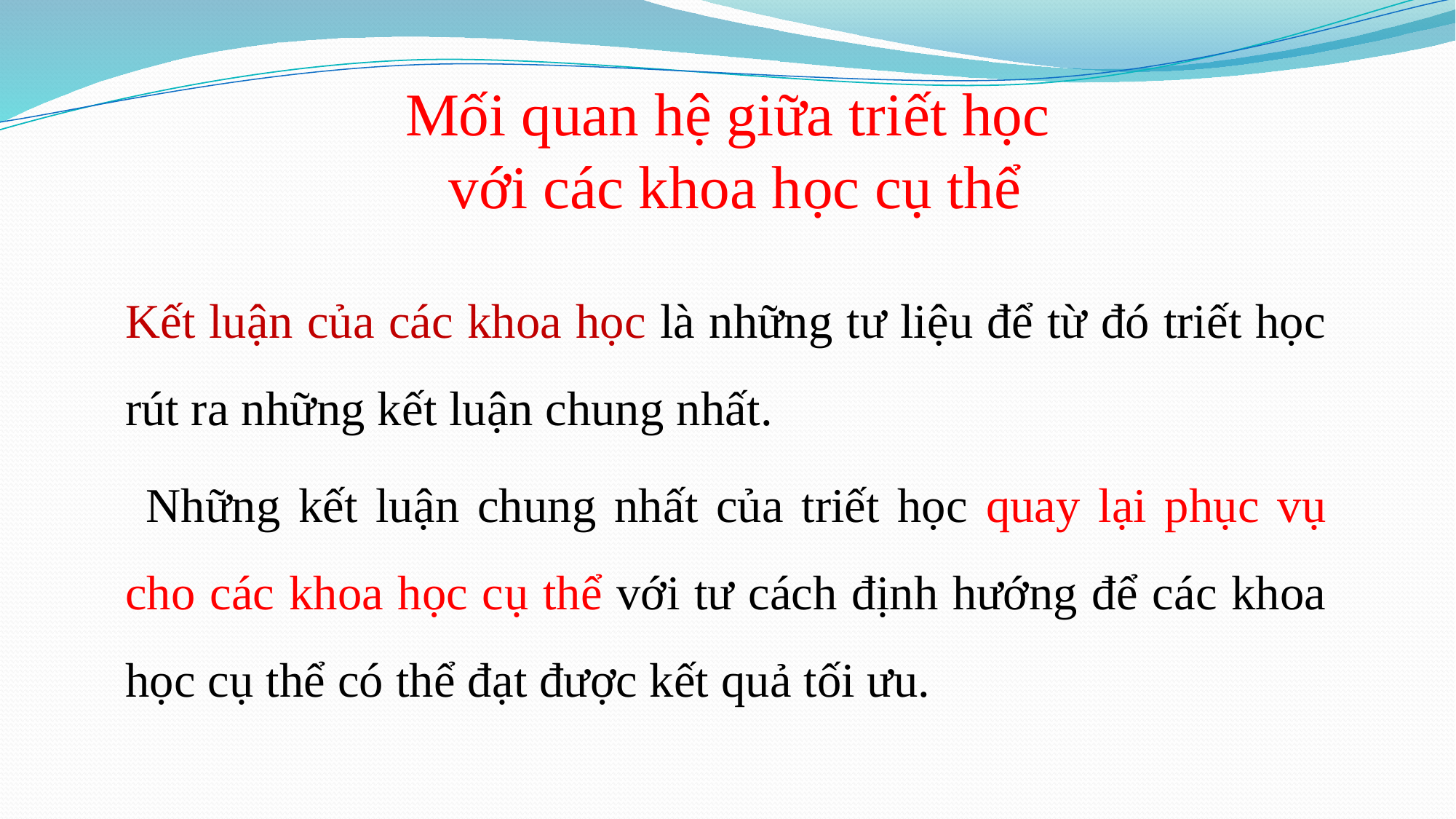

# Mối quan hệ giữa triết học với các khoa học cụ thể
	Kết luận của các khoa học là những tư liệu để từ đó triết học rút ra những kết luận chung nhất.
   Những kết luận chung nhất của triết học quay lại phục vụ cho các khoa học cụ thể với tư cách định hướng để các khoa học cụ thể có thể đạt được kết quả tối ưu.